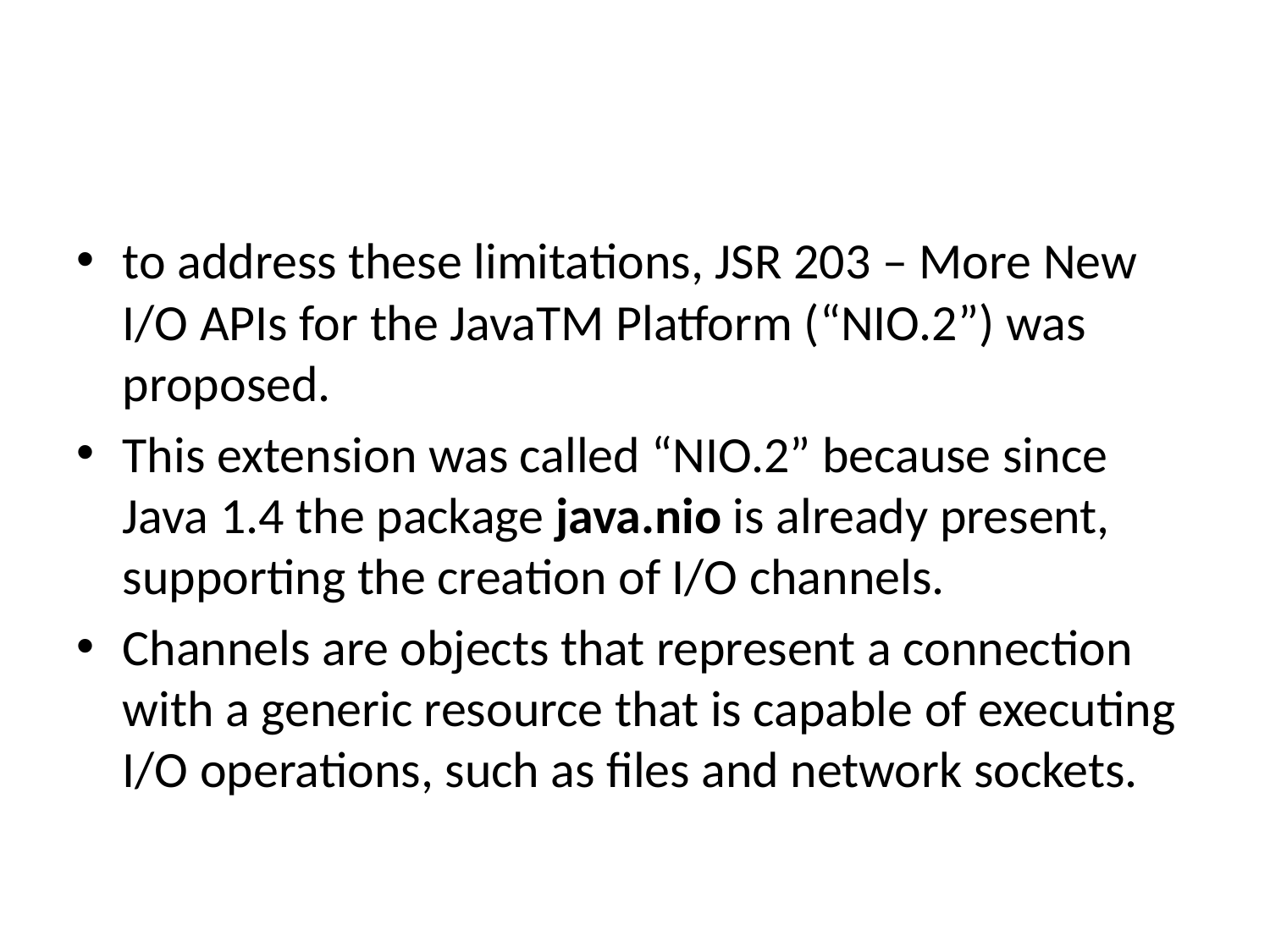

#
to address these limitations, JSR 203 – More New I/O APIs for the JavaTM Platform (“NIO.2”) was proposed.
This extension was called “NIO.2” because since Java 1.4 the package java.nio is already present, supporting the creation of I/O channels.
Channels are objects that represent a connection with a generic resource that is capable of executing I/O operations, such as files and network sockets.